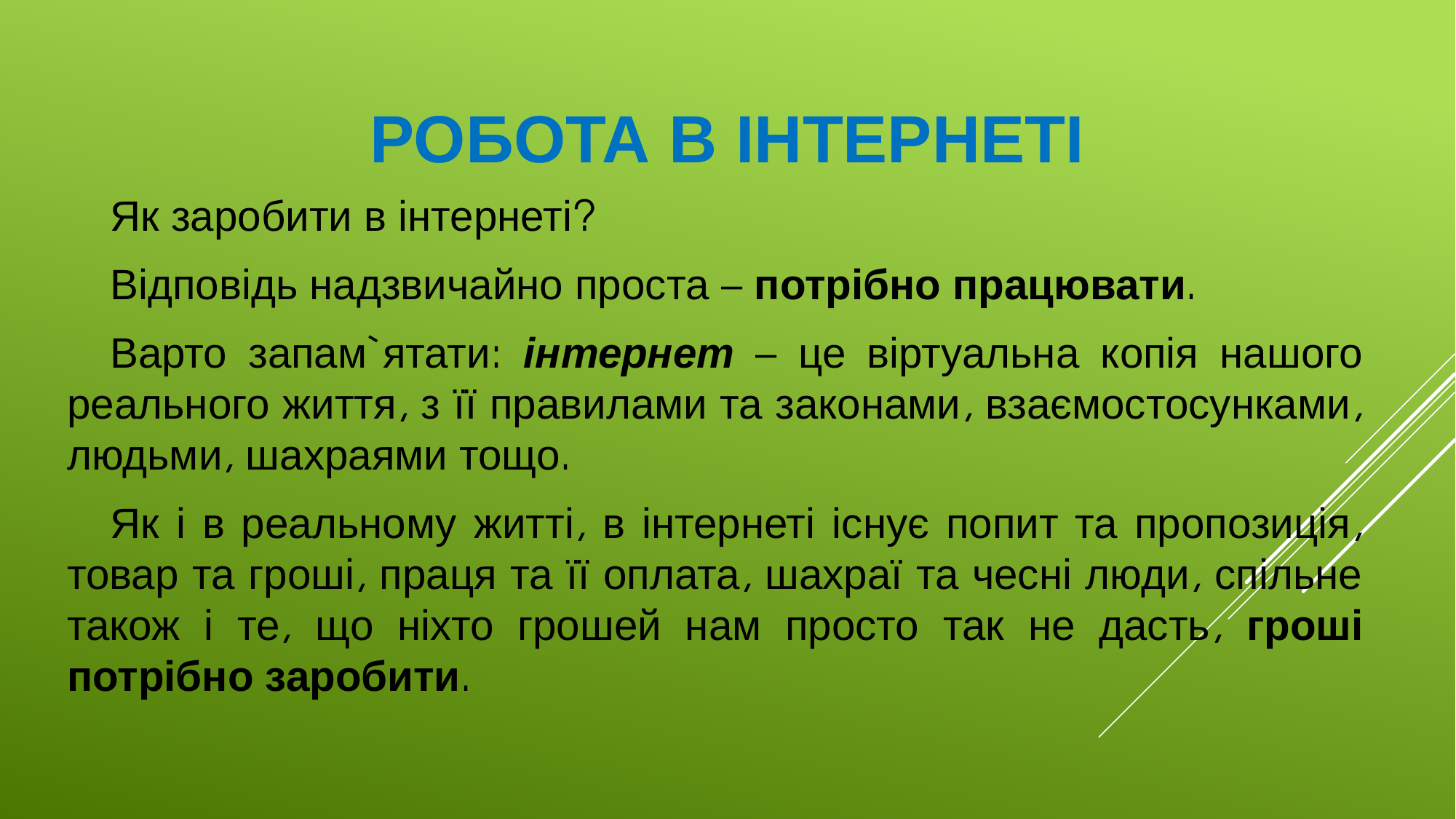

# Робота в інтернеті
Як заробити в інтернеті?
Відповідь надзвичайно проста – потрібно працювати.
Варто запам`ятати: інтернет – це віртуальна копія нашого реального життя, з її правилами та законами, взаємостосунками, людьми, шахраями тощо.
Як і в реальному житті, в інтернеті існує попит та пропозиція, товар та гроші, праця та її оплата, шахраї та чесні люди, спільне також і те, що ніхто грошей нам просто так не дасть, гроші потрібно заробити.